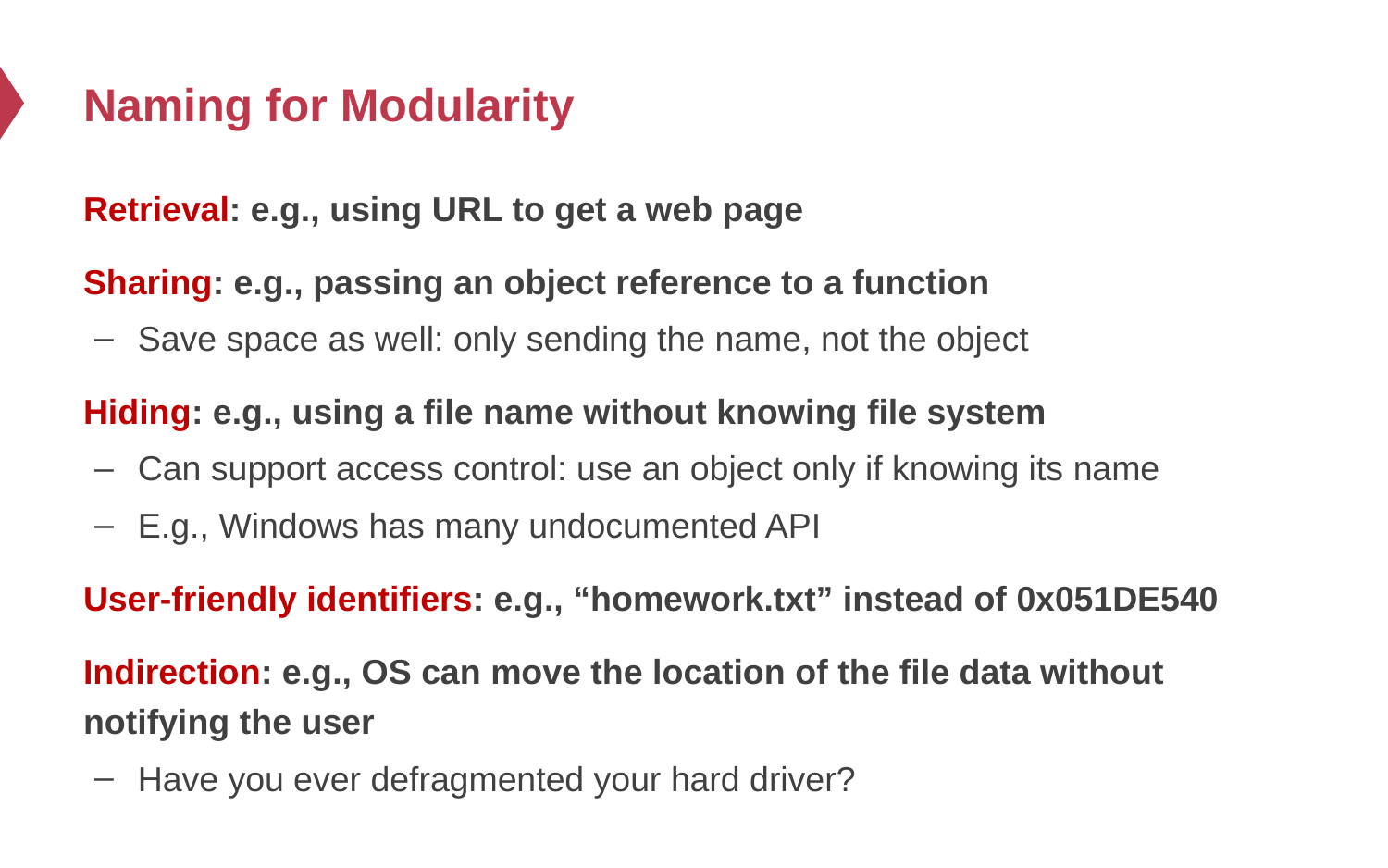

# Naming for Modularity
Retrieval: e.g., using URL to get a web page
Sharing: e.g., passing an object reference to a function
Save space as well: only sending the name, not the object
Hiding: e.g., using a file name without knowing file system
Can support access control: use an object only if knowing its name
E.g., Windows has many undocumented API
User-friendly identifiers: e.g., “homework.txt” instead of 0x051DE540
Indirection: e.g., OS can move the location of the file data without notifying the user
Have you ever defragmented your hard driver?
82